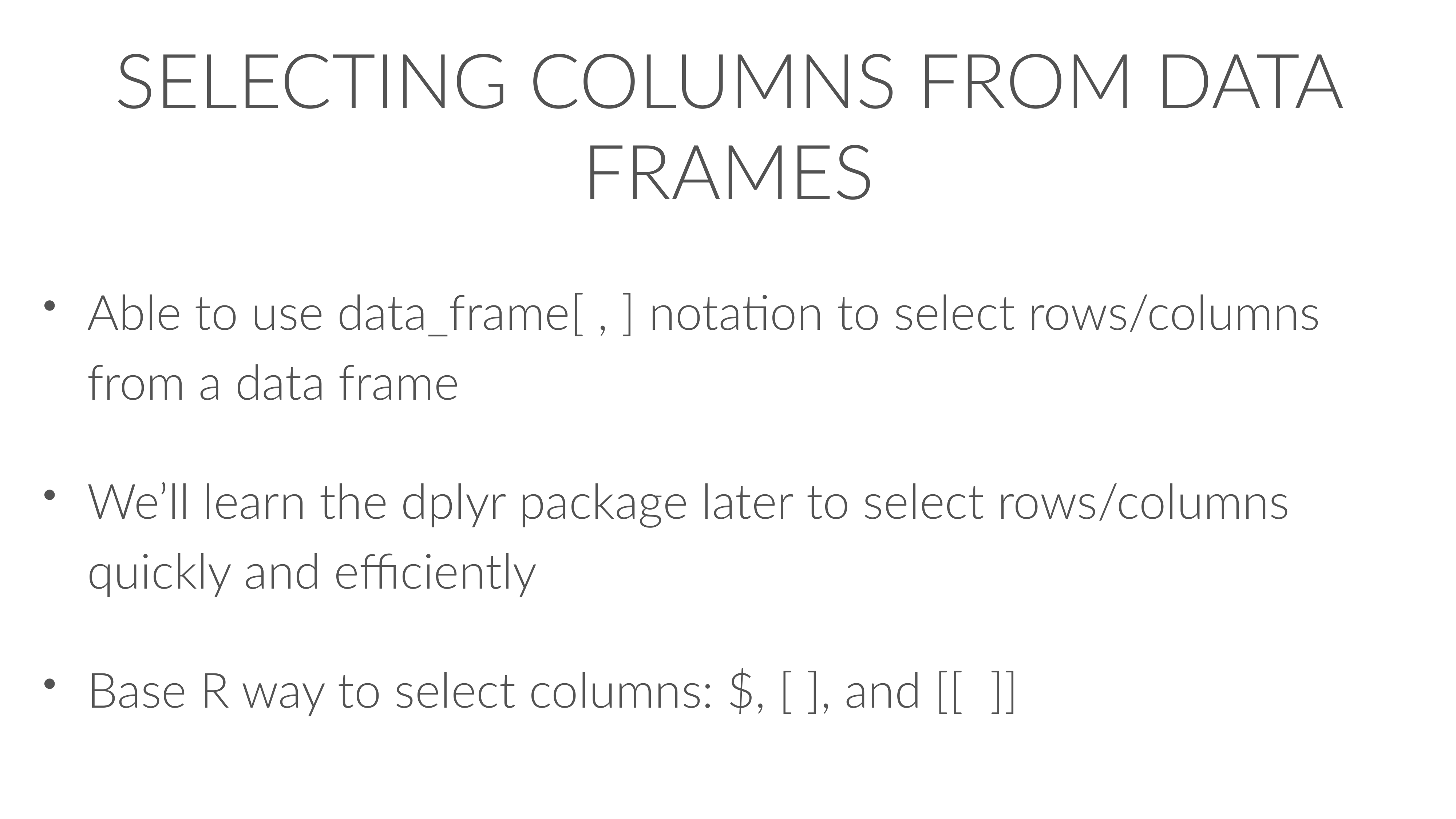

# SELECTING COLUMNS FROM DATA FRAMES
Able to use data_frame[ , ] notation to select rows/columns from a data frame
We’ll learn the dplyr package later to select rows/columns quickly and efficiently
Base R way to select columns: $, [ ], and [[  ]]